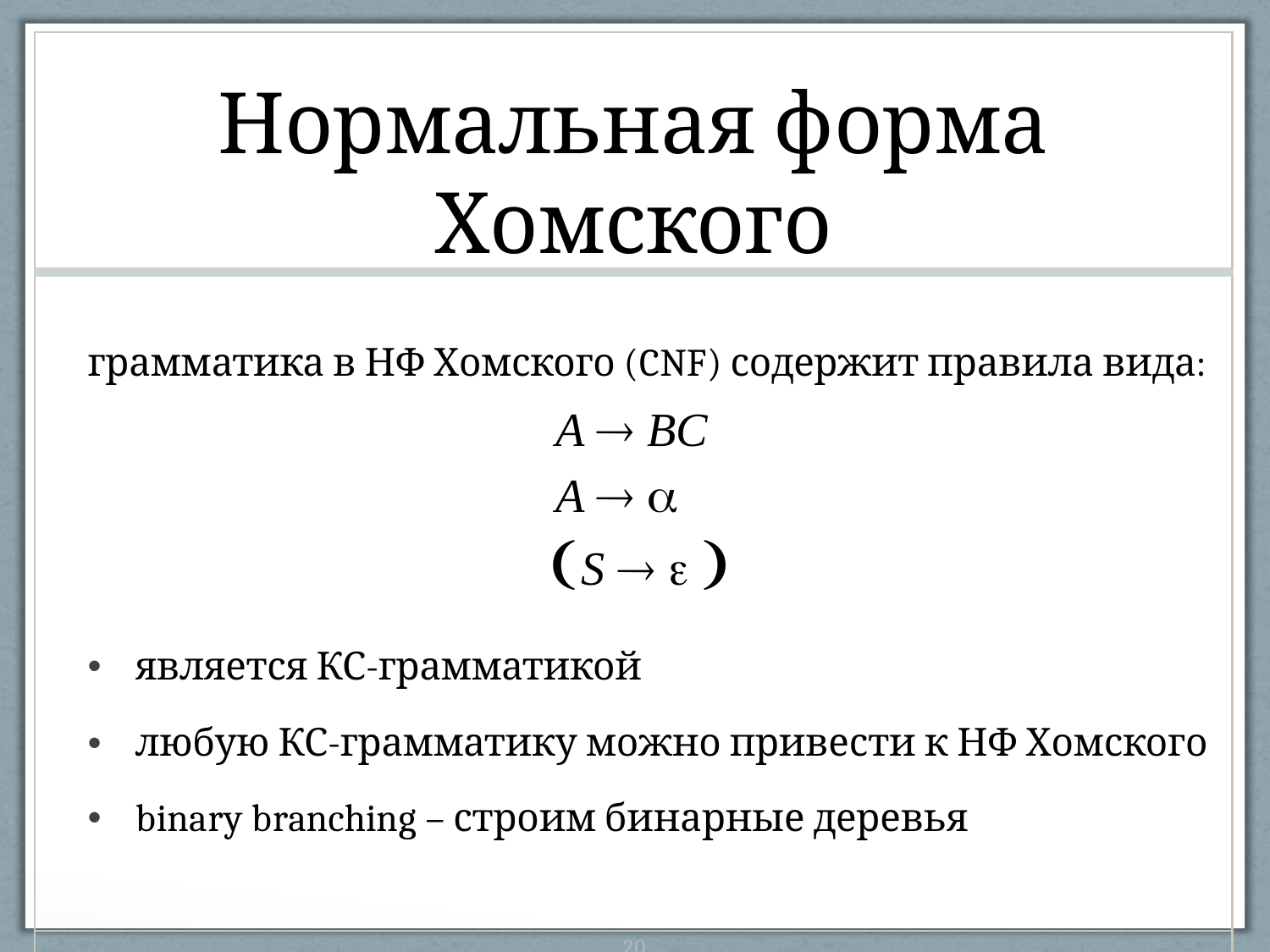

| Нормальная форма Хомского |
| --- |
| грамматика в НФ Хомского (CNF) содержит правила вида: A → BC A → α (S → ε ) является КС-грамматикой любую КС-грамматику можно привести к НФ Хомского binary branching – строим бинарные деревья |
| 20 |